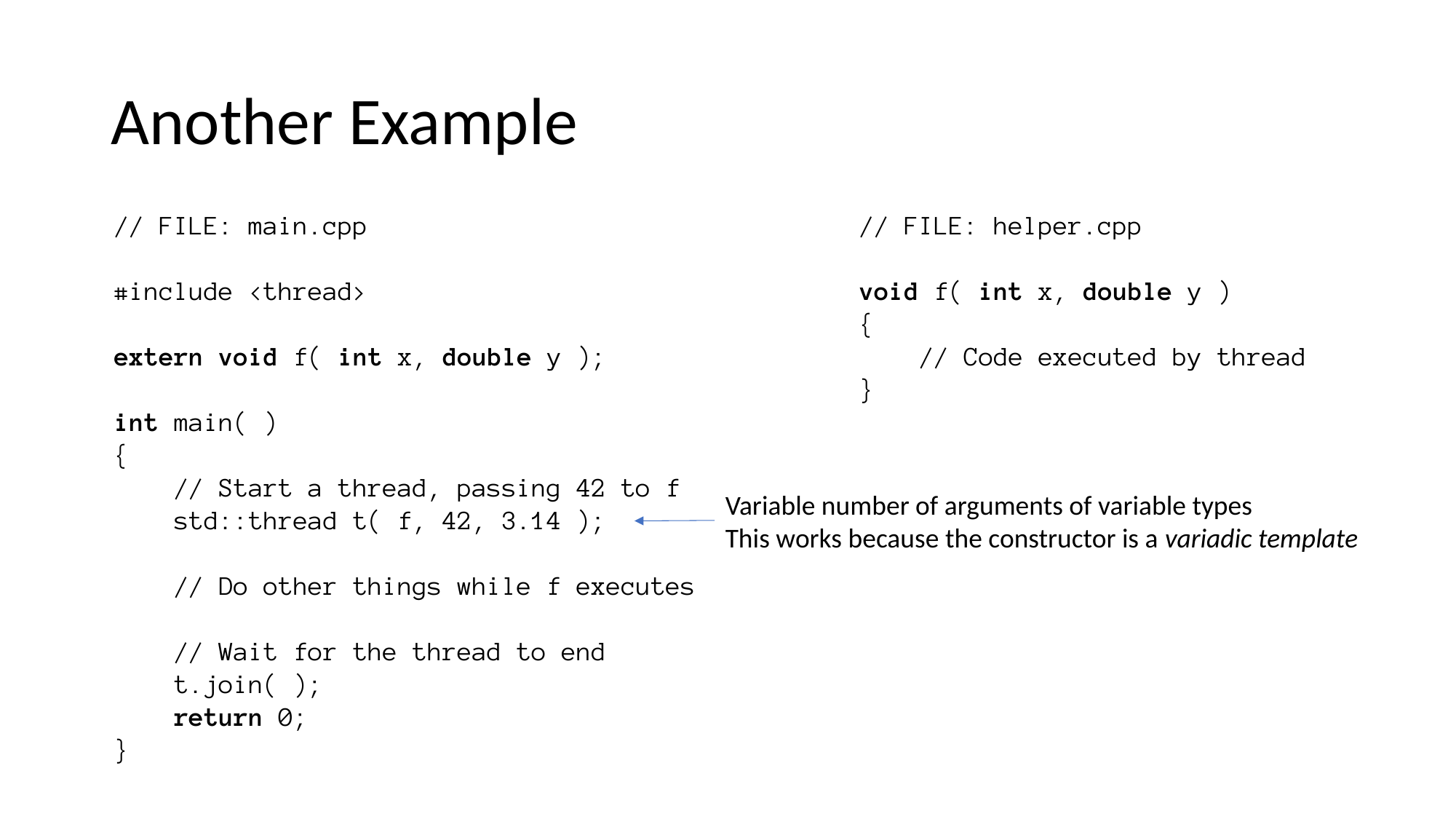

# Another Example
// FILE: main.cpp

#include <thread>

extern void f( int x, double y );

int main( )
{
    // Start a thread, passing 42 to f
    std::thread t( f, 42, 3.14 );

    // Do other things while f executes

    // Wait for the thread to end
    t.join( );
    return 0;
}
// FILE: helper.cpp

void f( int x, double y )
{
    // Code executed by thread
}
Variable number of arguments of variable types
This works because the constructor is a variadic template